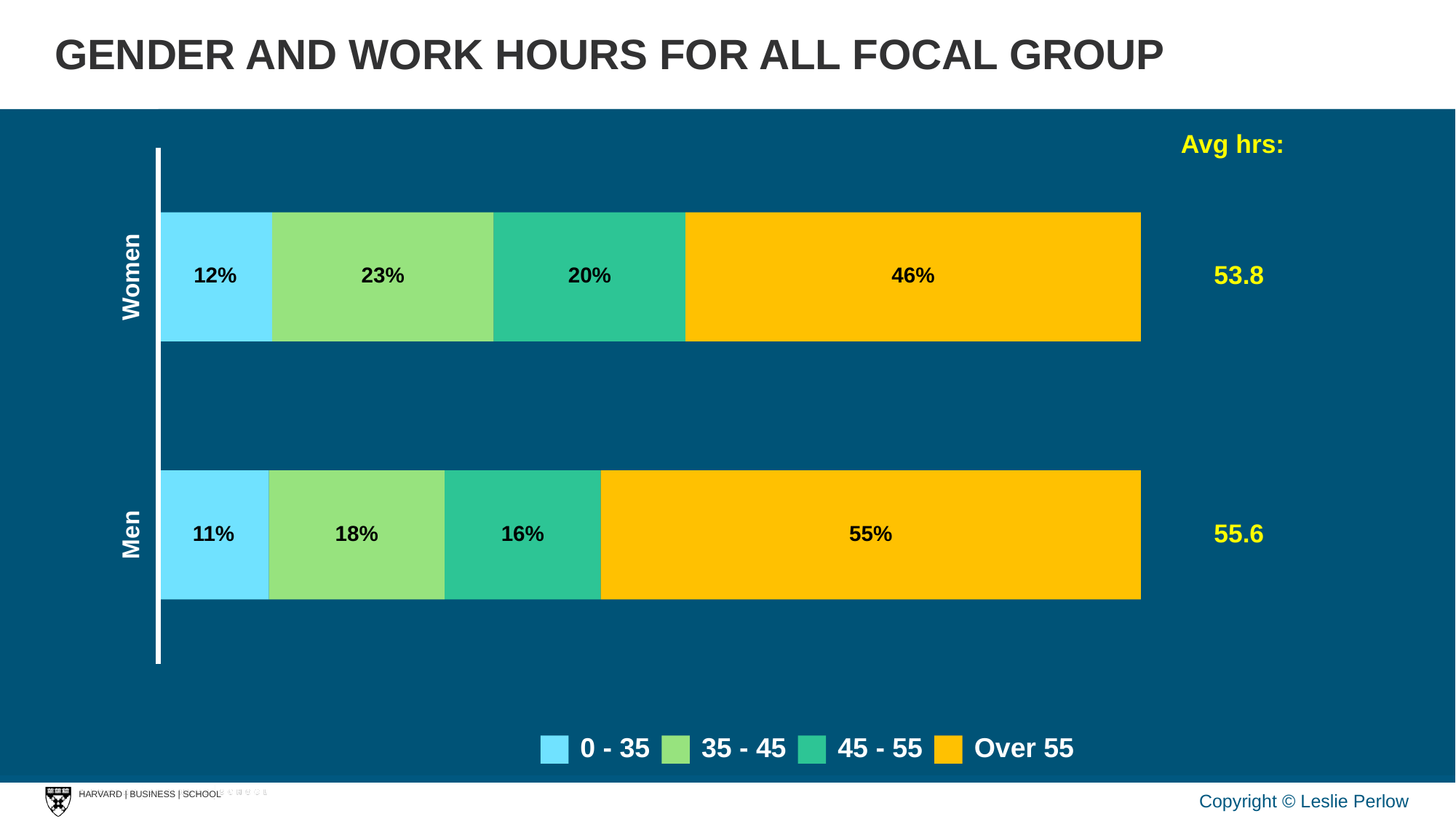

# GENDER AND WORK HOURS FOR ALL FOCAL GROUP

Avg hrs:

53.8
Women
12%
23%
20%
46%

55.6
Men
11%
18%
16%
55%

Over 55
0 - 35
35 - 45
45 - 55